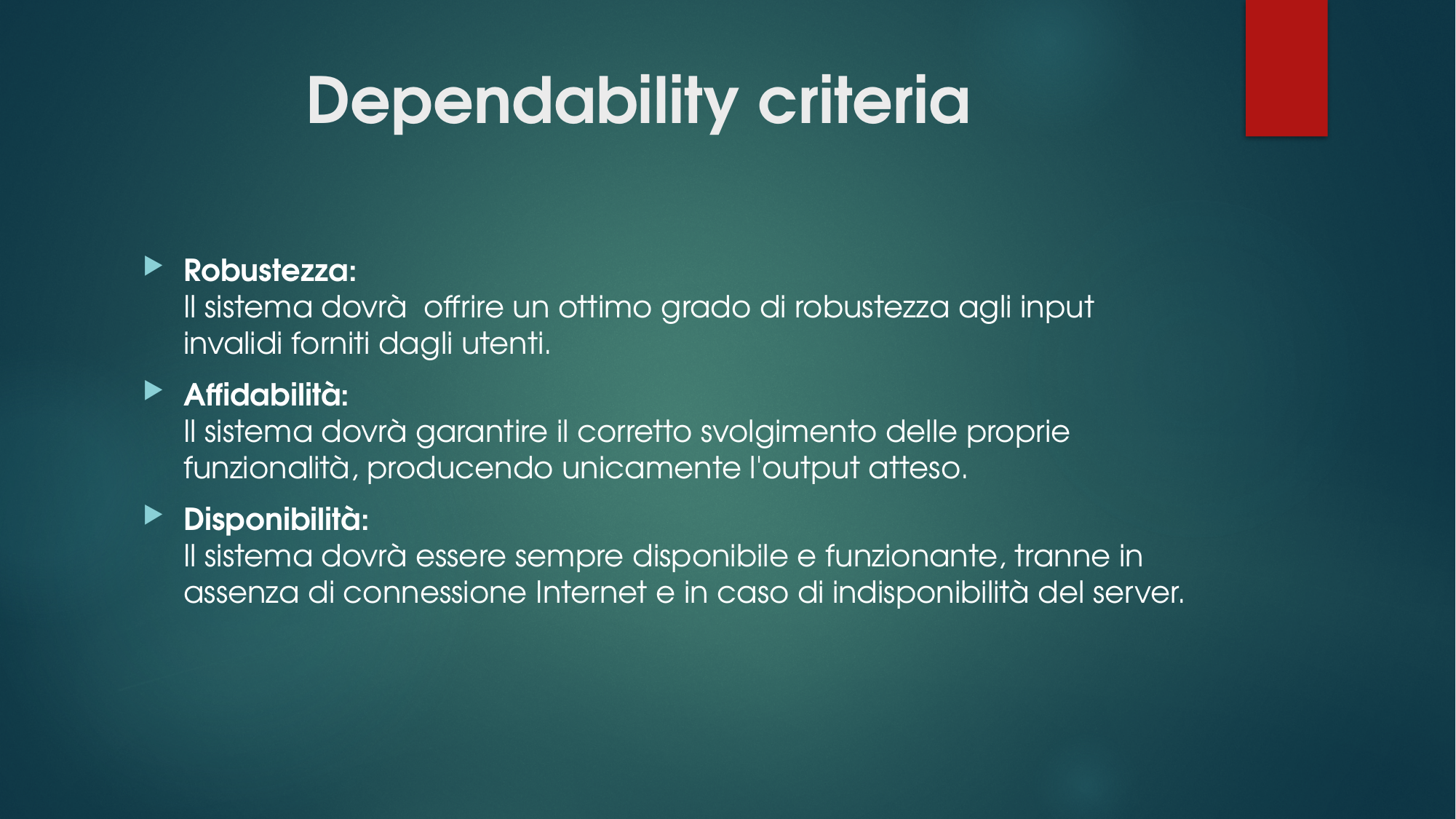

# Dependability criteria
Robustezza:
Il sistema dovrà  offrire un ottimo grado di robustezza agli input invalidi forniti dagli utenti.
Affidabilità:
Il sistema dovrà garantire il corretto svolgimento delle proprie funzionalità, producendo unicamente l'output atteso.
Disponibilità:
Il sistema dovrà essere sempre disponibile e funzionante, tranne in assenza di connessione Internet e in caso di indisponibilità del server.